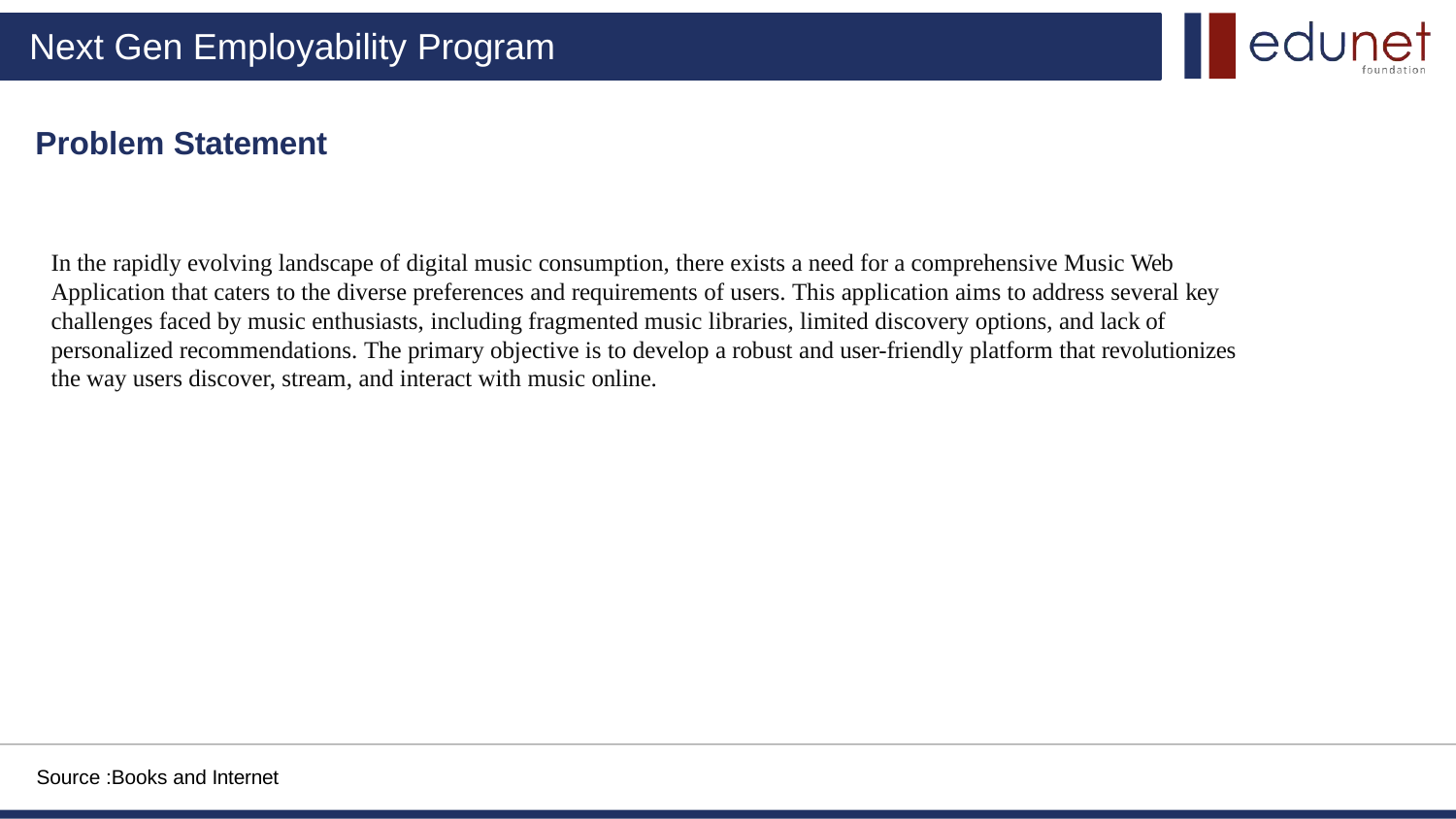

# Next Gen Employability Program
Problem Statement
In the rapidly evolving landscape of digital music consumption, there exists a need for a comprehensive Music Web Application that caters to the diverse preferences and requirements of users. This application aims to address several key challenges faced by music enthusiasts, including fragmented music libraries, limited discovery options, and lack of personalized recommendations. The primary objective is to develop a robust and user-friendly platform that revolutionizes the way users discover, stream, and interact with music online.

Source :Books and Internet